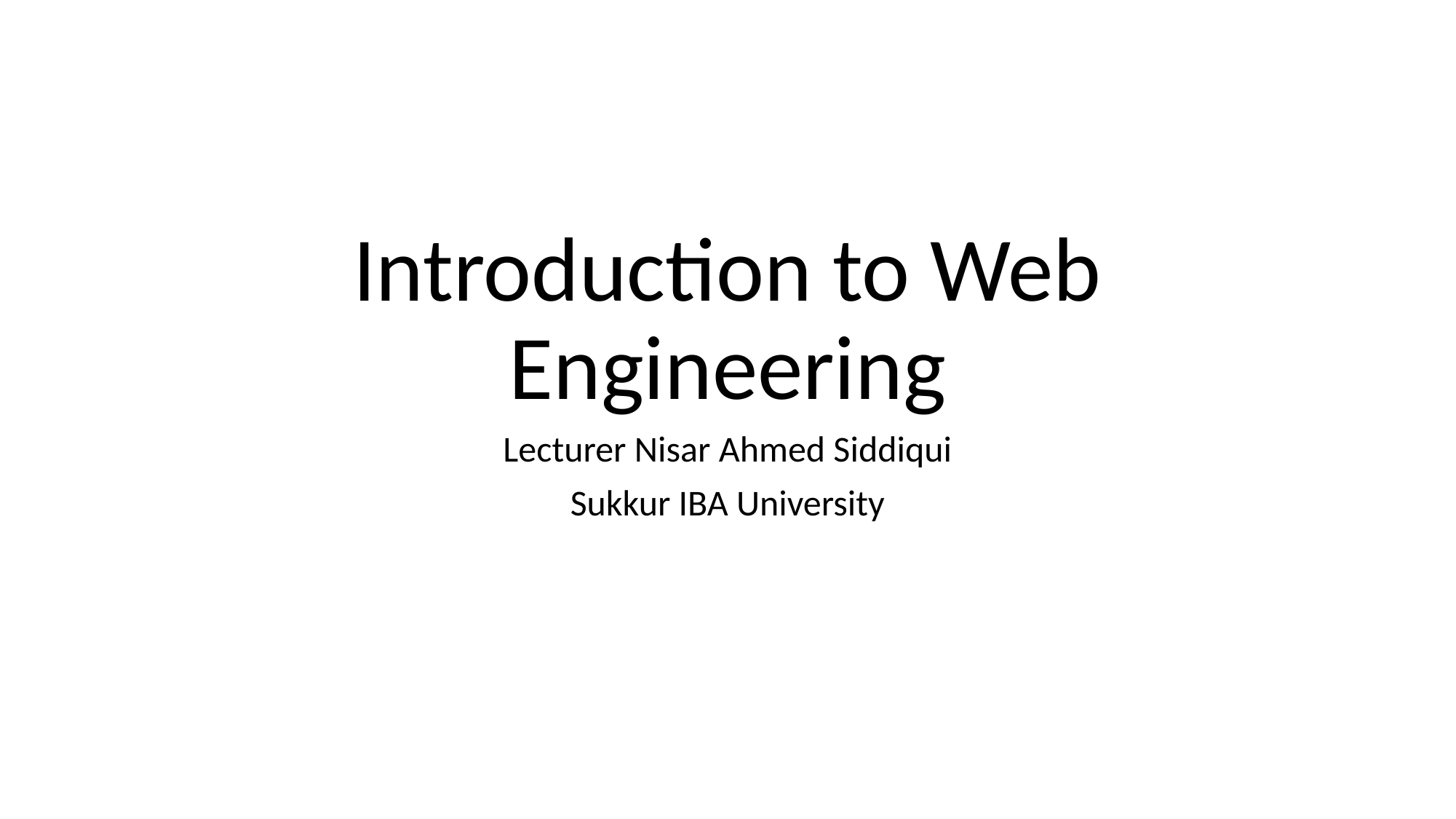

# Introduction to Web Engineering
Lecturer Nisar Ahmed Siddiqui
Sukkur IBA University